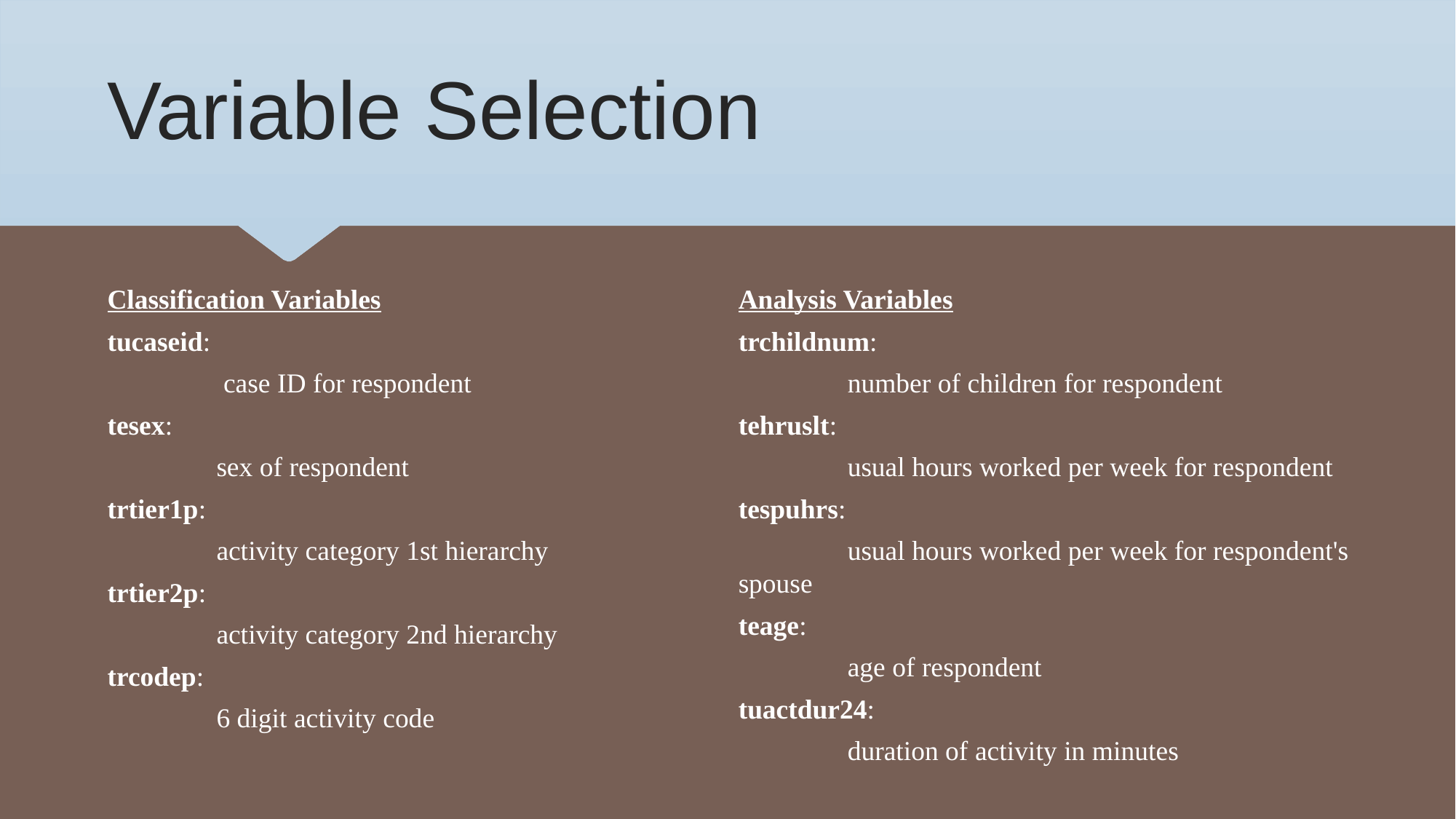

Variable Selection
Classification Variables
tucaseid:
	 case ID for respondent
tesex:
	sex of respondent
trtier1p:
	activity category 1st hierarchy
trtier2p:
	activity category 2nd hierarchy
trcodep:
	6 digit activity code
Analysis Variables
trchildnum:
	number of children for respondent
tehruslt:
	usual hours worked per week for respondent
tespuhrs:
	usual hours worked per week for respondent's spouse
teage:
	age of respondent
tuactdur24:
	duration of activity in minutes